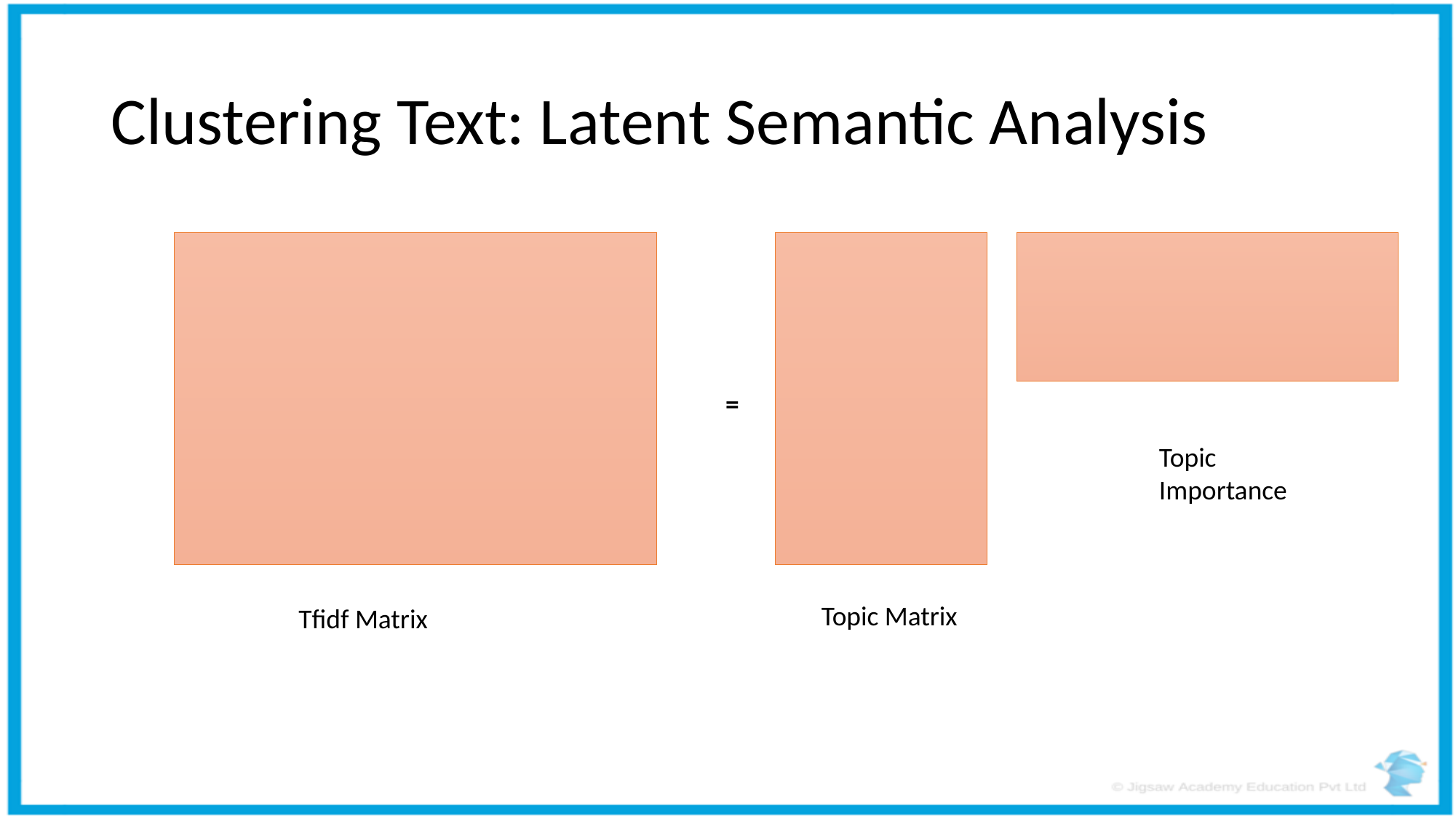

# Clustering Text: Latent Semantic Analysis

 =
Topic Importance
Topic Matrix
Tfidf Matrix